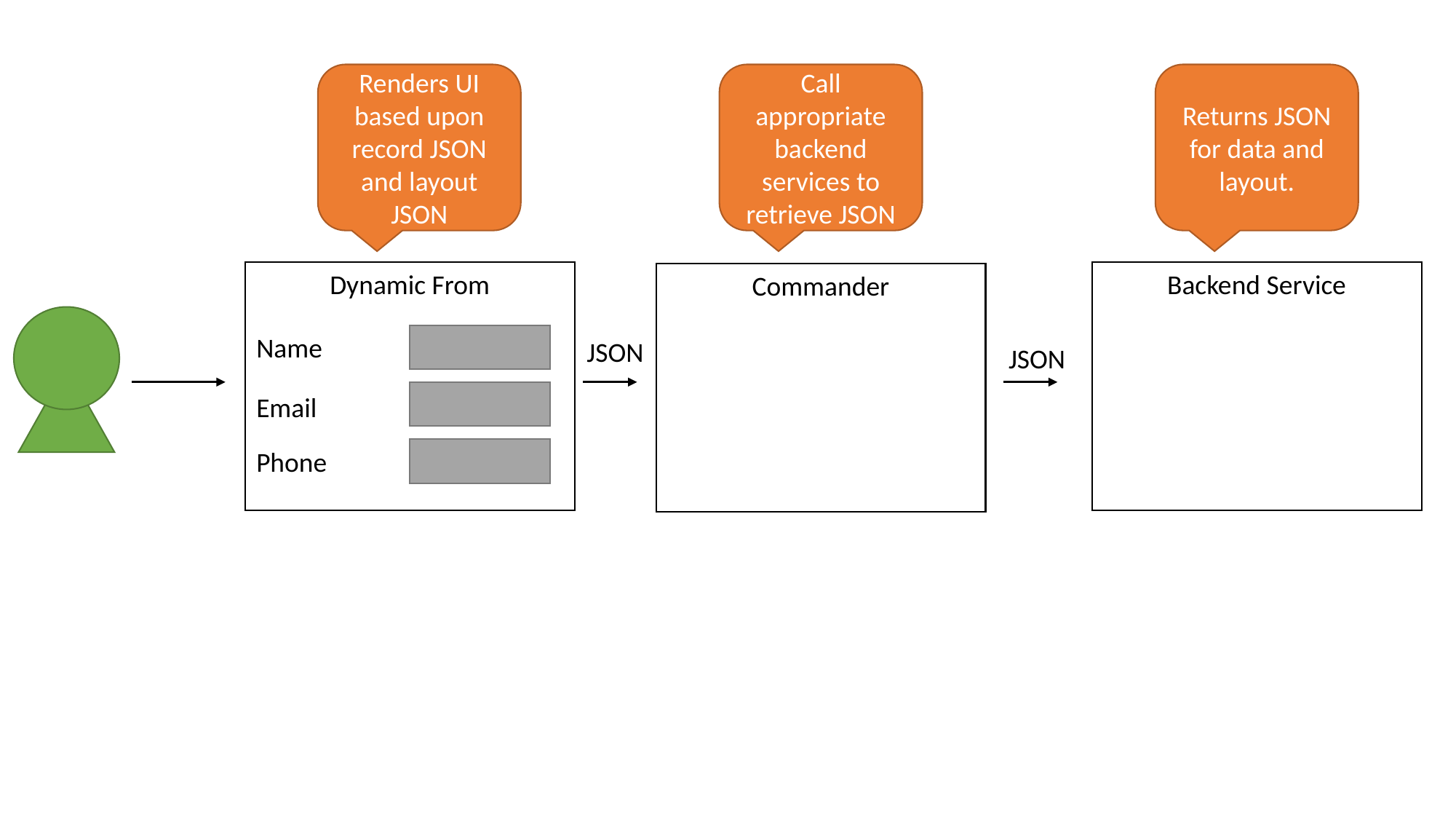

Renders UI based upon record JSON and layout JSON
Call appropriate backend services to retrieve JSON
Returns JSON for data and layout.
Dynamic From
Backend Service
Commander

Name

JSON
JSON

Email
Phone